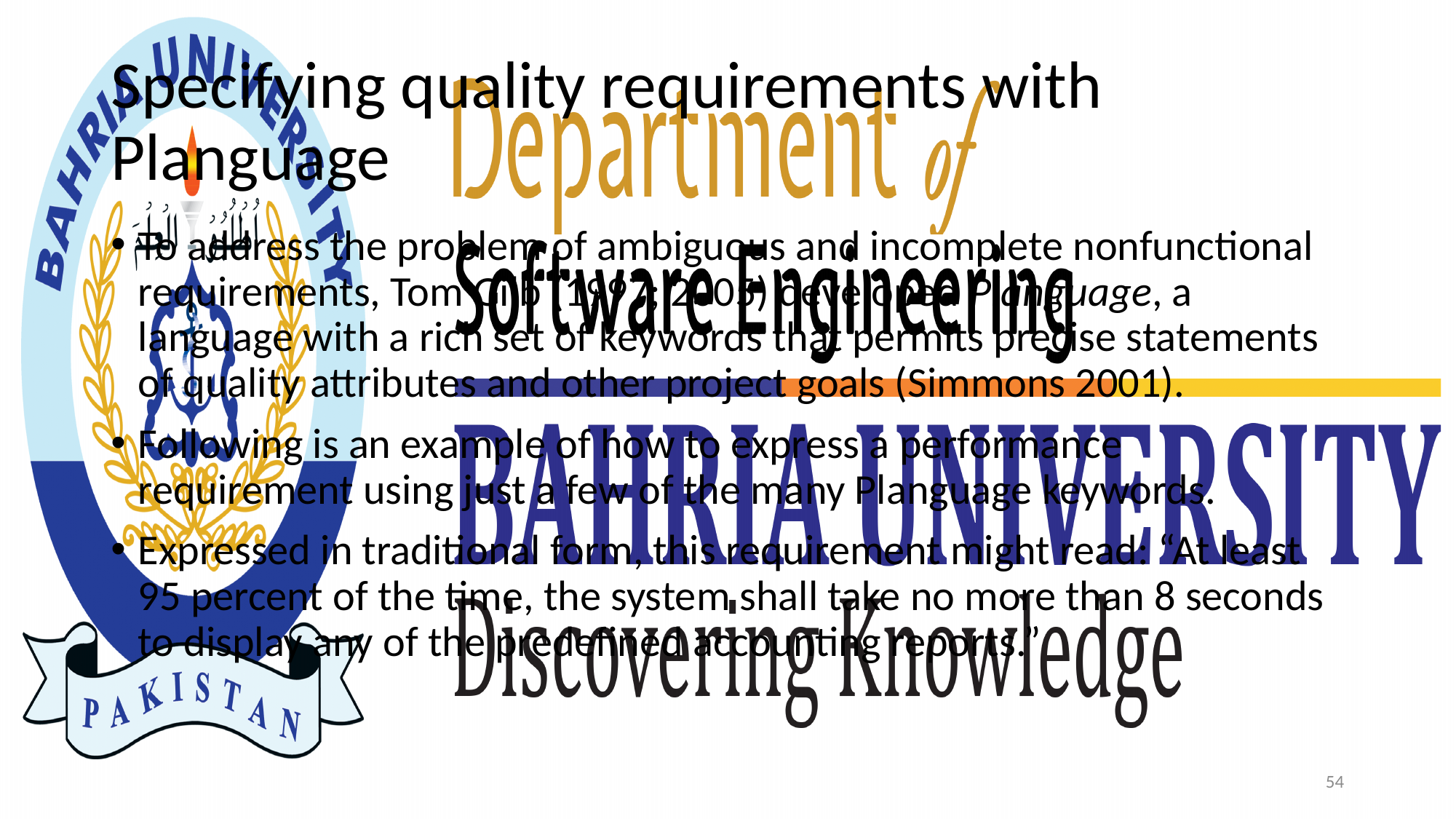

# Specifying quality requirements with Planguage
To address the problem of ambiguous and incomplete nonfunctional requirements, Tom Gilb (1997; 2005) developed Planguage, a language with a rich set of keywords that permits precise statements of quality attributes and other project goals (Simmons 2001).
Following is an example of how to express a performance requirement using just a few of the many Planguage keywords.
Expressed in traditional form, this requirement might read: “At least 95 percent of the time, the system shall take no more than 8 seconds to display any of the predefined accounting reports.”
54